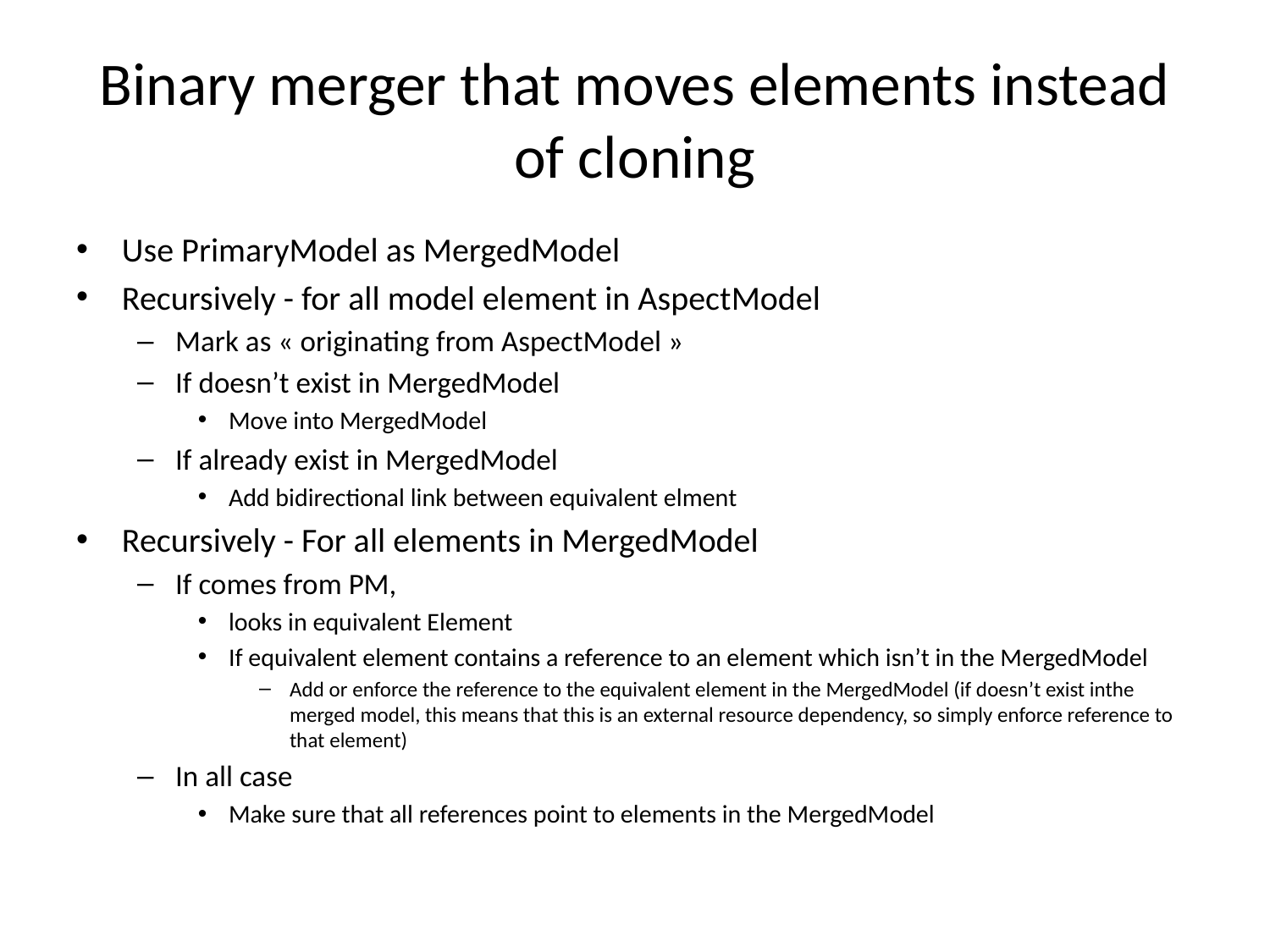

# Binary merger that moves elements instead of cloning
Use PrimaryModel as MergedModel
Recursively - for all model element in AspectModel
Mark as « originating from AspectModel »
If doesn’t exist in MergedModel
Move into MergedModel
If already exist in MergedModel
Add bidirectional link between equivalent elment
Recursively - For all elements in MergedModel
If comes from PM,
looks in equivalent Element
If equivalent element contains a reference to an element which isn’t in the MergedModel
Add or enforce the reference to the equivalent element in the MergedModel (if doesn’t exist inthe merged model, this means that this is an external resource dependency, so simply enforce reference to that element)
In all case
Make sure that all references point to elements in the MergedModel